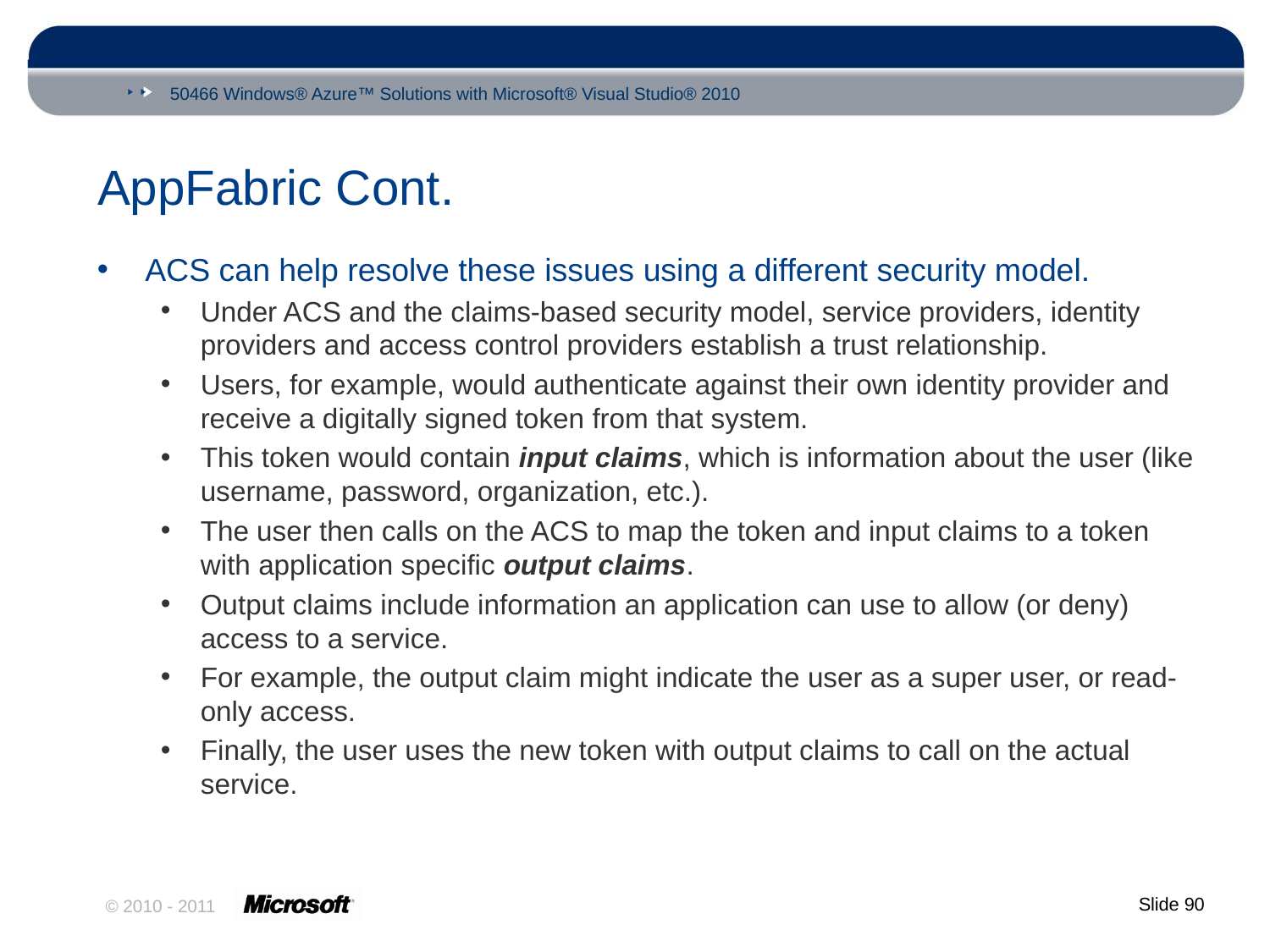

# AppFabric Cont.
ACS can help resolve these issues using a different security model.
Under ACS and the claims-based security model, service providers, identity providers and access control providers establish a trust relationship.
Users, for example, would authenticate against their own identity provider and receive a digitally signed token from that system.
This token would contain input claims, which is information about the user (like username, password, organization, etc.).
The user then calls on the ACS to map the token and input claims to a token with application specific output claims.
Output claims include information an application can use to allow (or deny) access to a service.
For example, the output claim might indicate the user as a super user, or read-only access.
Finally, the user uses the new token with output claims to call on the actual service.